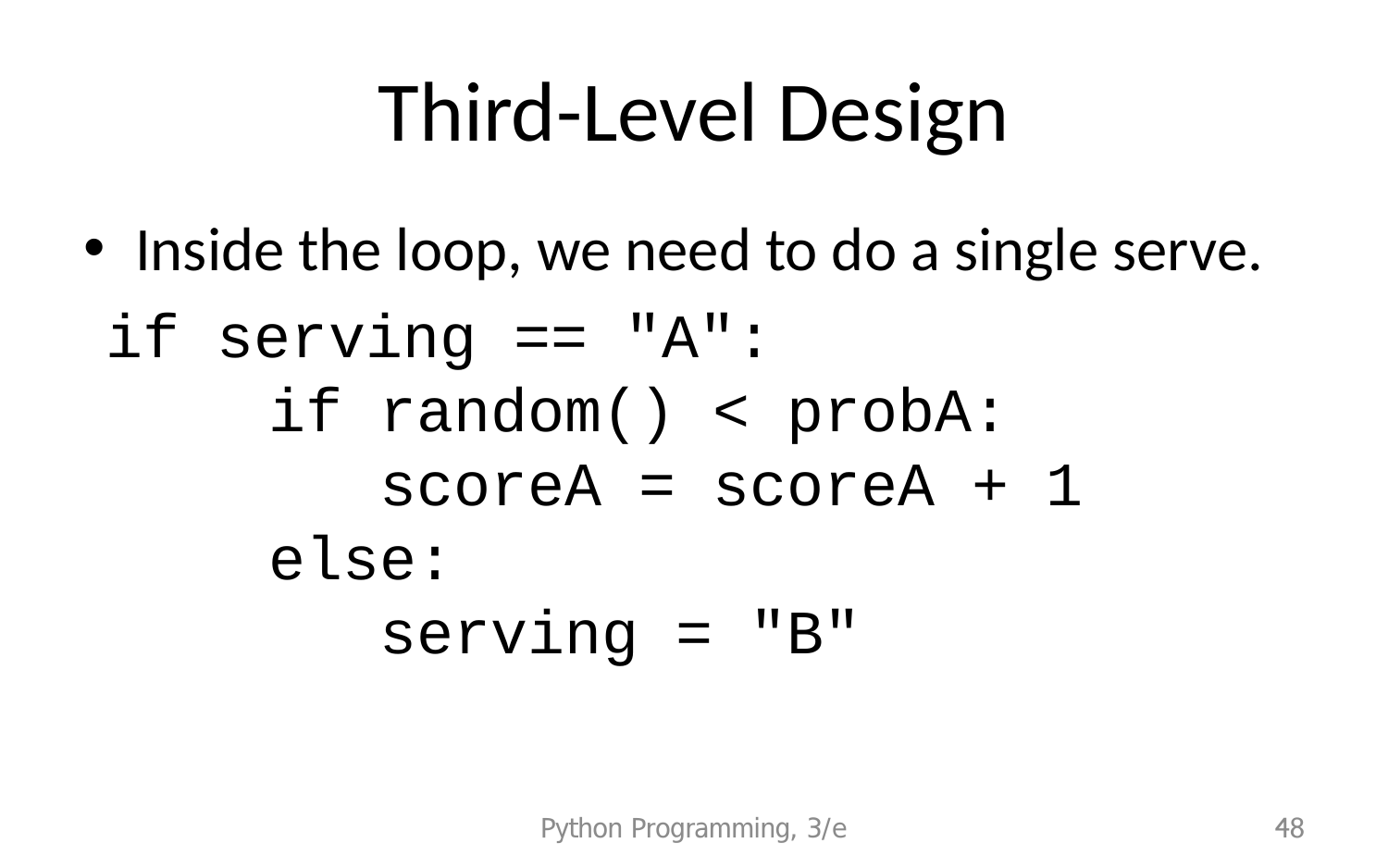

# Third-Level Design
Inside the loop, we need to do a single serve.
 if serving == "A":
     if random() < probA:
        scoreA = scoreA + 1
     else:
        serving = "B"

Python Programming, 3/e
48